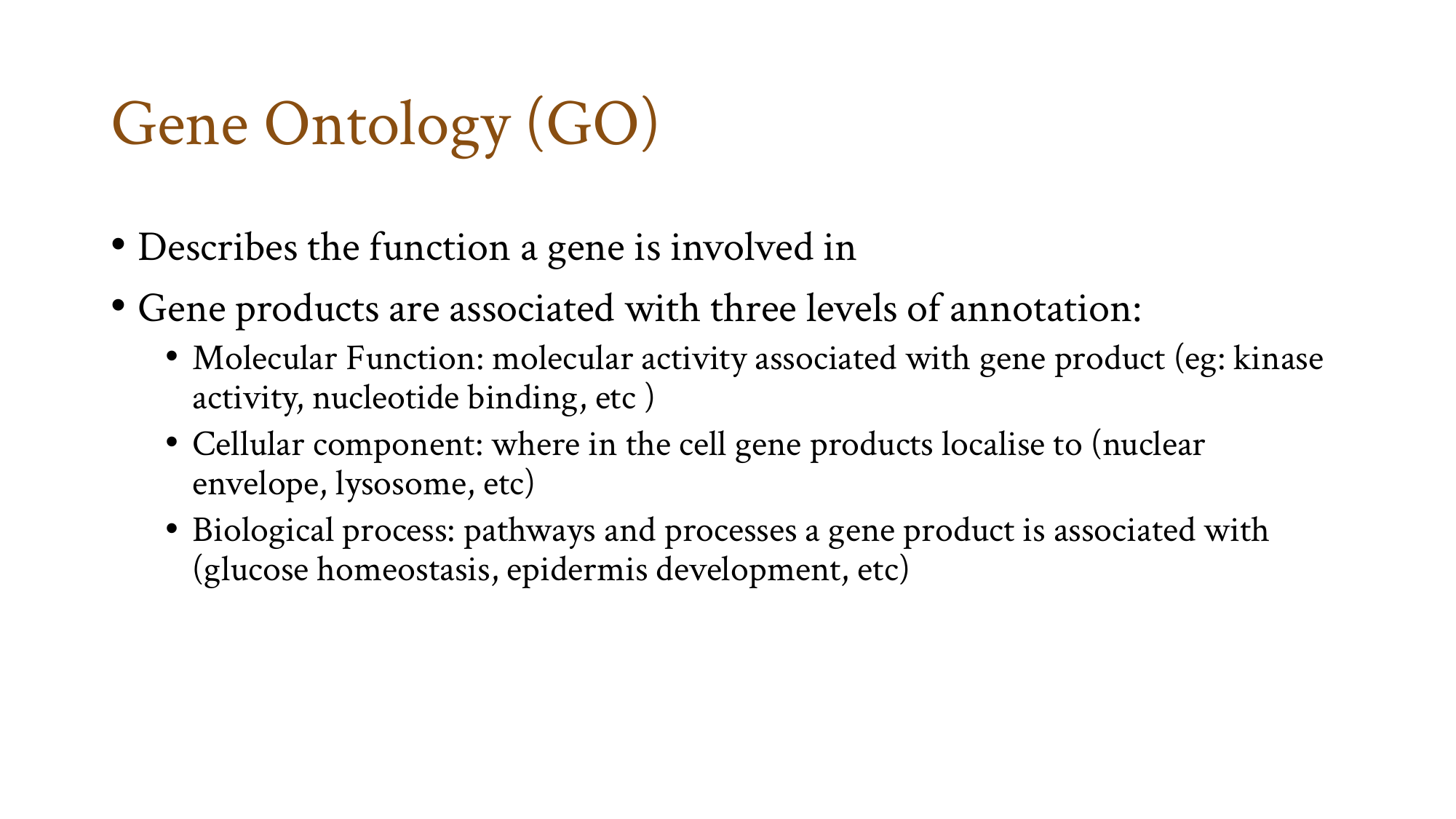

# Gene Ontology (GO)
Describes the function a gene is involved in
Gene products are associated with three levels of annotation:
Molecular Function: molecular activity associated with gene product (eg: kinase activity, nucleotide binding, etc )
Cellular component: where in the cell gene products localise to (nuclear envelope, lysosome, etc)
Biological process: pathways and processes a gene product is associated with (glucose homeostasis, epidermis development, etc)